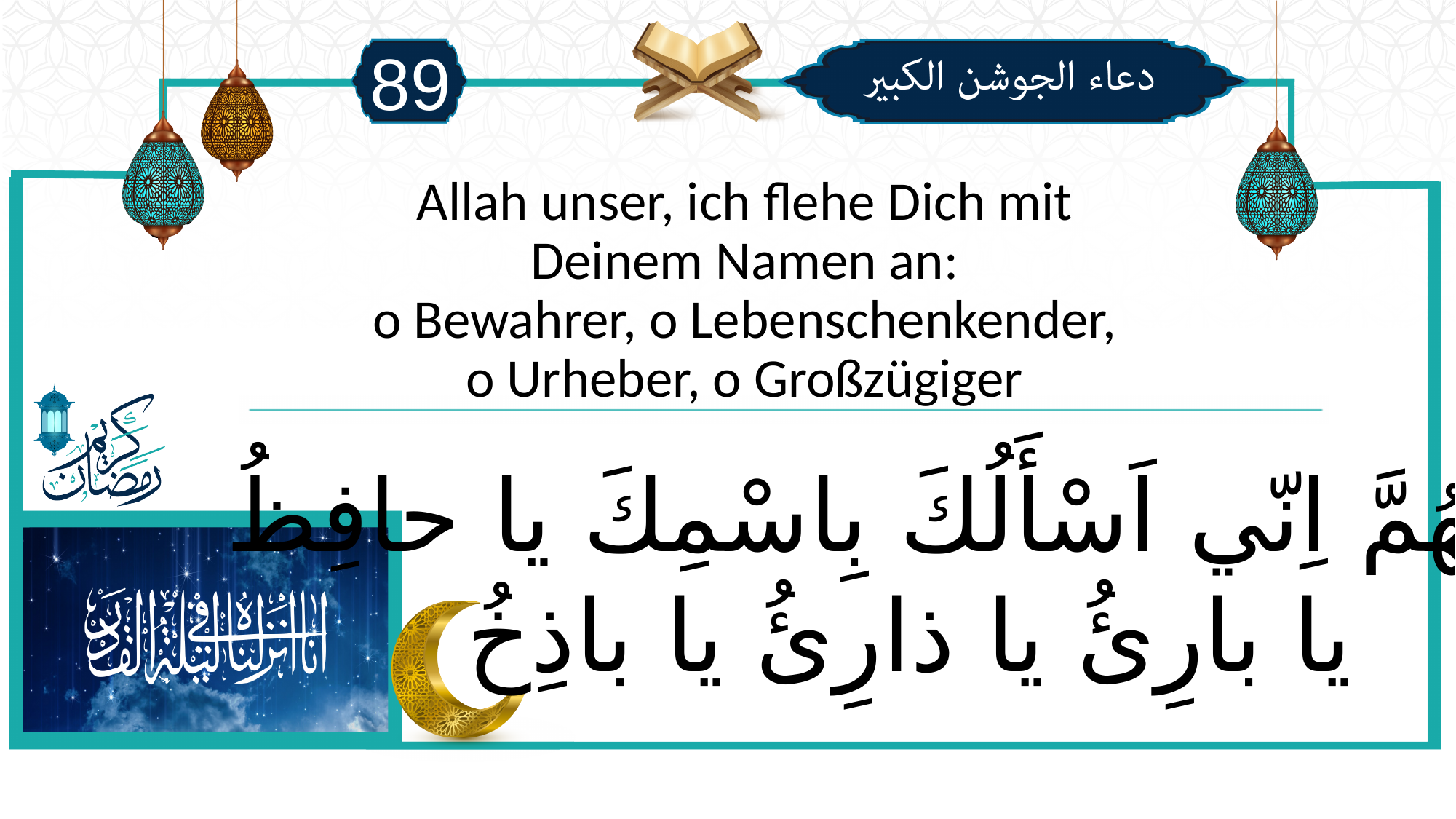

89
Allah unser, ich flehe Dich mit
Deinem Namen an:
o Bewahrer, o Lebenschenkender,
o Urheber, o Großzügiger
اَللّـهُمَّ اِنّي اَسْأَلُكَ بِاسْمِكَ يا حافِظُ
 يا بارِئُ يا ذارِئُ يا باذِخُ